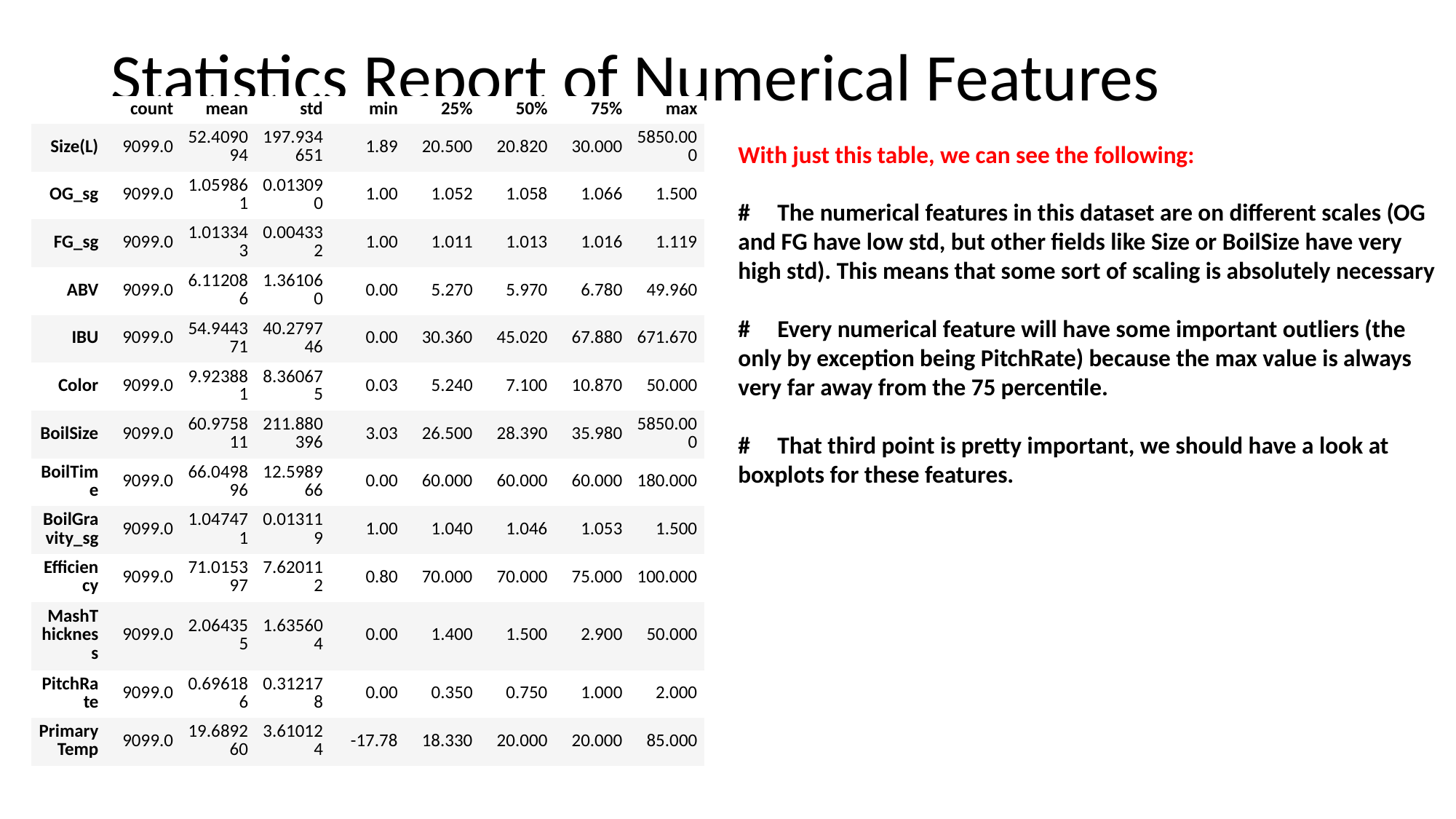

# Statistics Report of Numerical Features
|  | count | mean | std | min | 25% | 50% | 75% | max |
| --- | --- | --- | --- | --- | --- | --- | --- | --- |
| Size(L) | 9099.0 | 52.409094 | 197.934651 | 1.89 | 20.500 | 20.820 | 30.000 | 5850.000 |
| OG\_sg | 9099.0 | 1.059861 | 0.013090 | 1.00 | 1.052 | 1.058 | 1.066 | 1.500 |
| FG\_sg | 9099.0 | 1.013343 | 0.004332 | 1.00 | 1.011 | 1.013 | 1.016 | 1.119 |
| ABV | 9099.0 | 6.112086 | 1.361060 | 0.00 | 5.270 | 5.970 | 6.780 | 49.960 |
| IBU | 9099.0 | 54.944371 | 40.279746 | 0.00 | 30.360 | 45.020 | 67.880 | 671.670 |
| Color | 9099.0 | 9.923881 | 8.360675 | 0.03 | 5.240 | 7.100 | 10.870 | 50.000 |
| BoilSize | 9099.0 | 60.975811 | 211.880396 | 3.03 | 26.500 | 28.390 | 35.980 | 5850.000 |
| BoilTime | 9099.0 | 66.049896 | 12.598966 | 0.00 | 60.000 | 60.000 | 60.000 | 180.000 |
| BoilGravity\_sg | 9099.0 | 1.047471 | 0.013119 | 1.00 | 1.040 | 1.046 | 1.053 | 1.500 |
| Efficiency | 9099.0 | 71.015397 | 7.620112 | 0.80 | 70.000 | 70.000 | 75.000 | 100.000 |
| MashThickness | 9099.0 | 2.064355 | 1.635604 | 0.00 | 1.400 | 1.500 | 2.900 | 50.000 |
| PitchRate | 9099.0 | 0.696186 | 0.312178 | 0.00 | 0.350 | 0.750 | 1.000 | 2.000 |
| PrimaryTemp | 9099.0 | 19.689260 | 3.610124 | -17.78 | 18.330 | 20.000 | 20.000 | 85.000 |
With just this table, we can see the following:

#     The numerical features in this dataset are on different scales (OG and FG have low std, but other fields like Size or BoilSize have very high std). This means that some sort of scaling is absolutely necessary

#     Every numerical feature will have some important outliers (the only by exception being PitchRate) because the max value is always very far away from the 75 percentile.

#     That third point is pretty important, we should have a look at boxplots for these features.